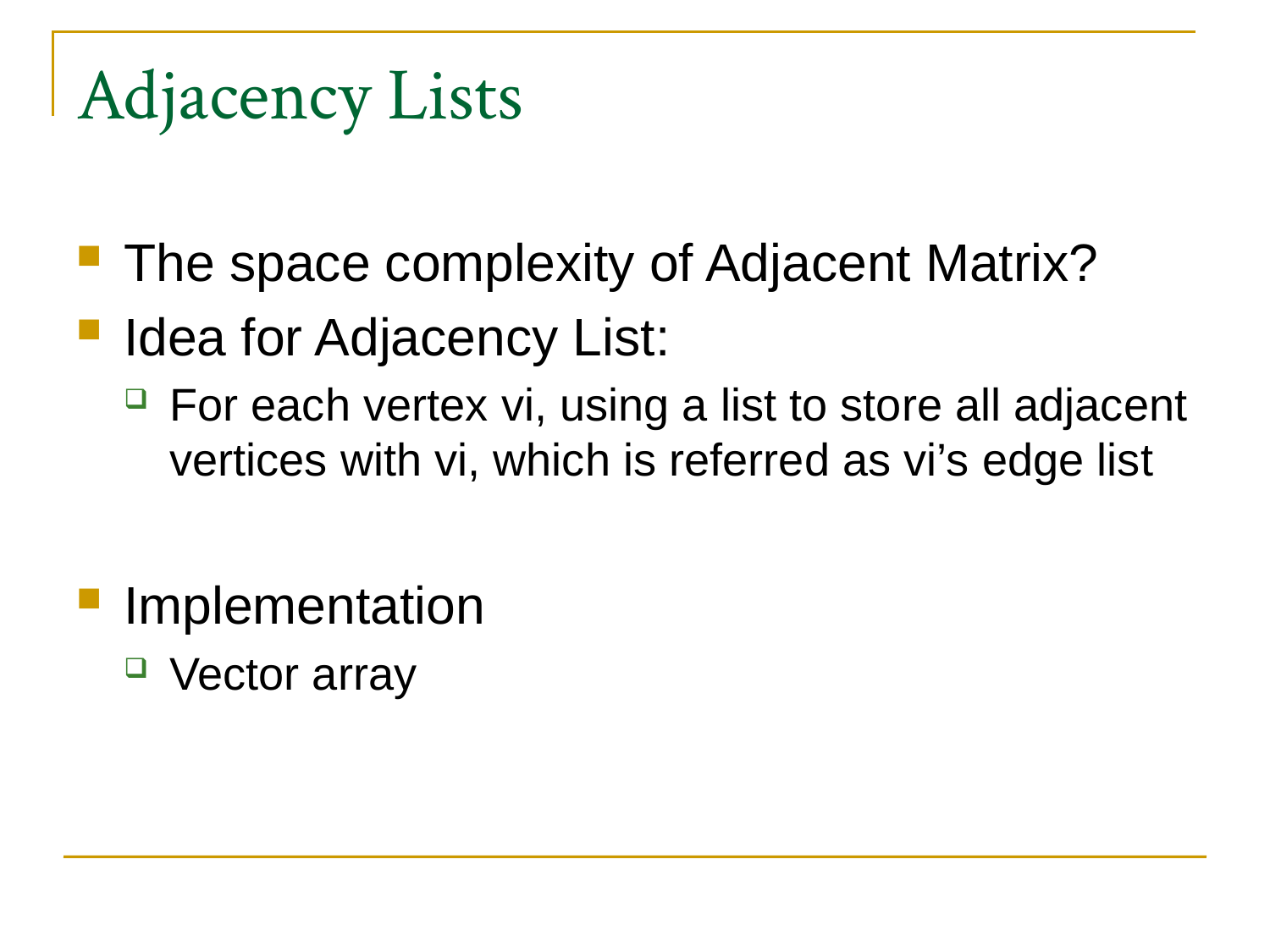

# Adjacency Lists
The space complexity of Adjacent Matrix?
Idea for Adjacency List:
For each vertex vi, using a list to store all adjacent vertices with vi, which is referred as vi’s edge list

Implementation
Vector array